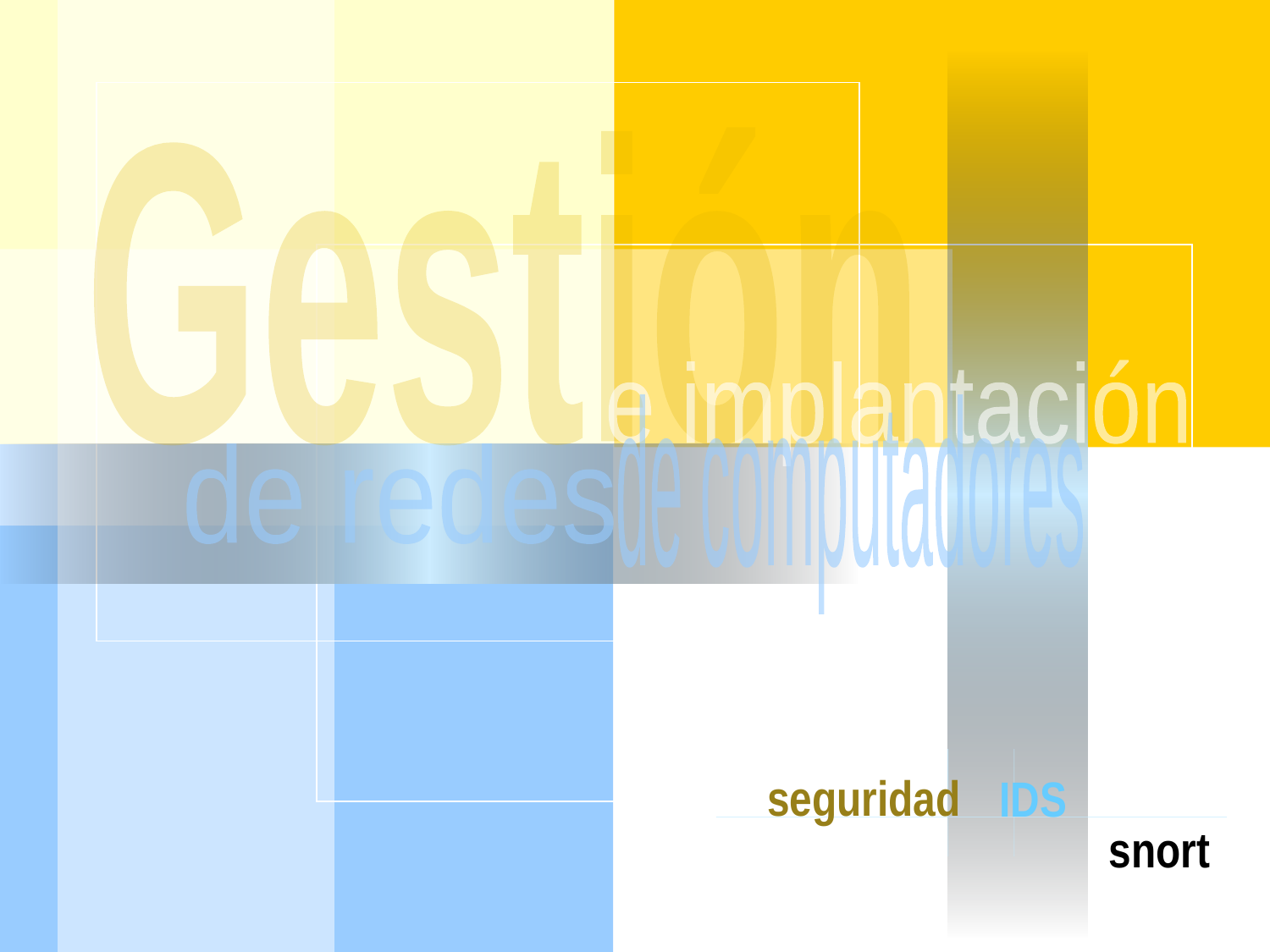

Gestión
e implantación
de computadores
de redes
seguridad
IDS

snort